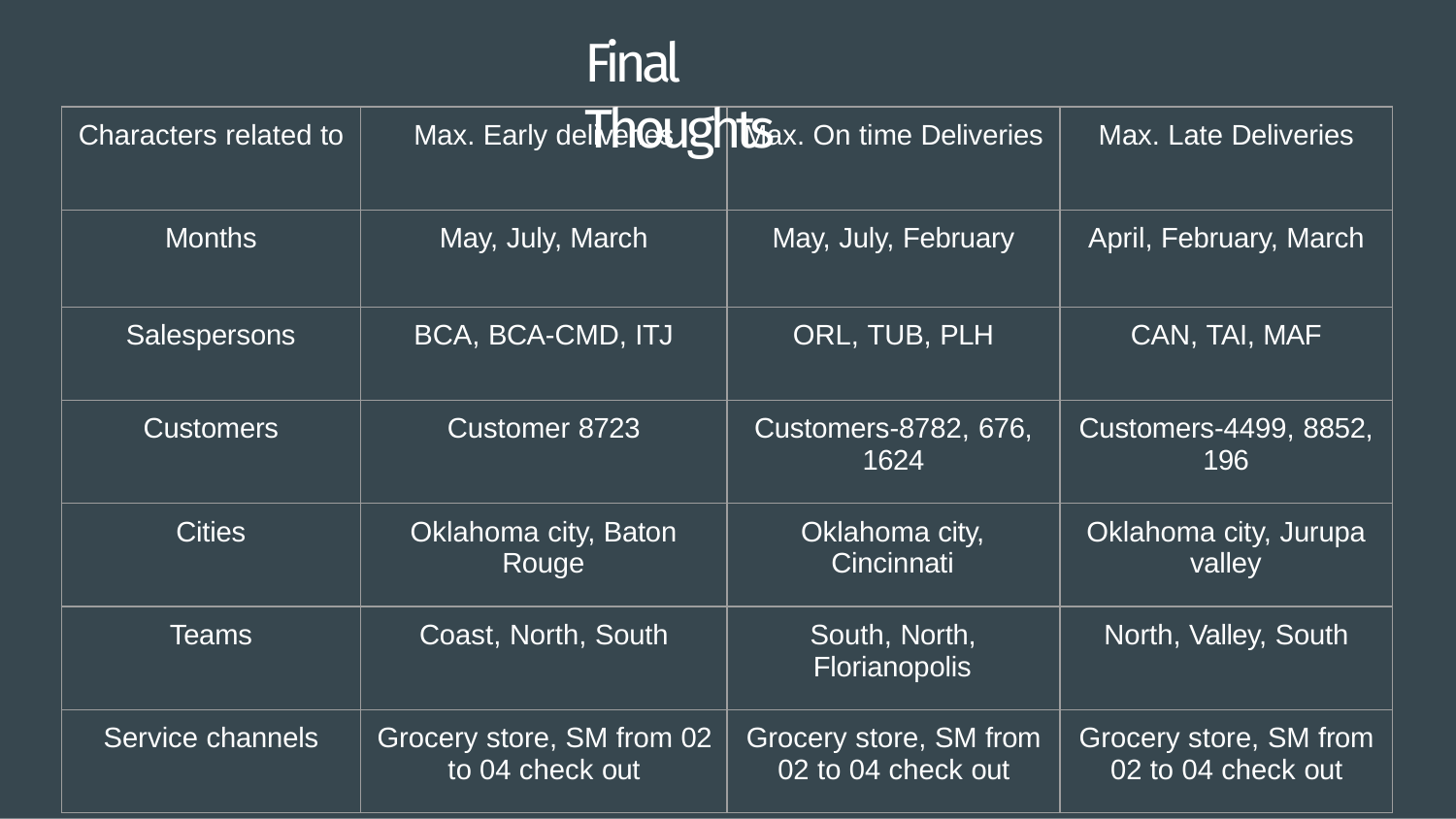

# Final Thoughts
| Characters related to | Max. Early deliveries | Max. On time Deliveries | Max. Late Deliveries |
| --- | --- | --- | --- |
| Months | May, July, March | May, July, February | April, February, March |
| Salespersons | BCA, BCA-CMD, ITJ | ORL, TUB, PLH | CAN, TAI, MAF |
| Customers | Customer 8723 | Customers-8782, 676, 1624 | Customers-4499, 8852, 196 |
| Cities | Oklahoma city, Baton Rouge | Oklahoma city, Cincinnati | Oklahoma city, Jurupa valley |
| Teams | Coast, North, South | South, North, Florianopolis | North, Valley, South |
| Service channels | Grocery store, SM from 02 to 04 check out | Grocery store, SM from 02 to 04 check out | Grocery store, SM from 02 to 04 check out |